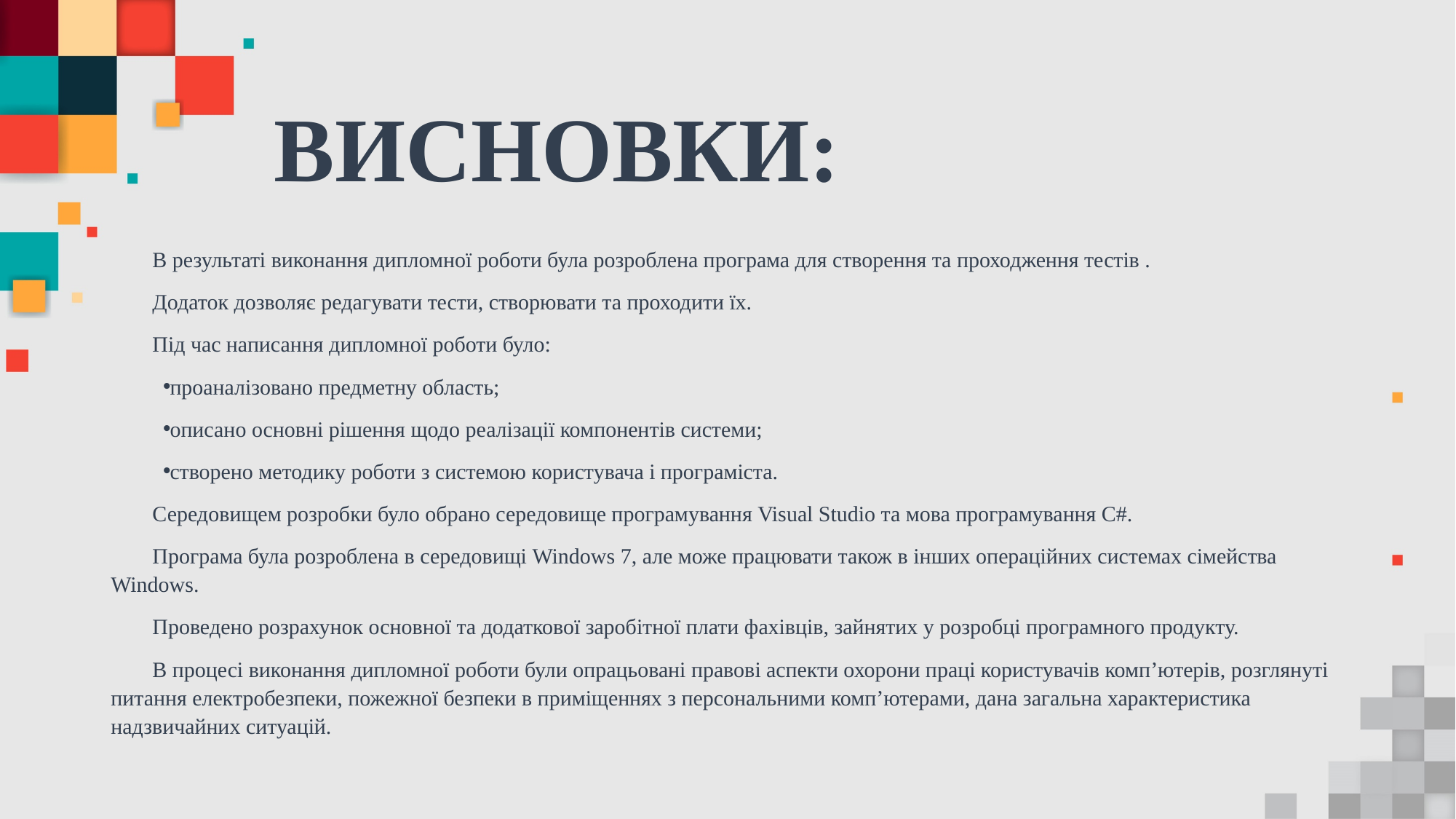

# ВИСНОВКИ:
В результаті виконання дипломної роботи була розроблена програма для створення та проходження тестів .
Додаток дозволяє редагувати тести, створювати та проходити їх.
Під час написання дипломної роботи було:
проаналізовано предметну область;
описано основні рішення щодо реалізації компонентів системи;
створено методику роботи з системою користувача і програміста.
Середовищем розробки було обрано середовище програмування Visual Studio та мова програмування С#.
Програма була розроблена в середовищі Windows 7, але може працювати також в інших операційних системах сімейства Windows.
Проведено розрахунок основної та додаткової заробітної плати фахівців, зайнятих у розробці програмного продукту.
В процесі виконання дипломної роботи були опрацьовані правові аспекти охорони праці користувачів комп’ютерів, розглянуті питання електробезпеки, пожежної безпеки в приміщеннях з персональними комп’ютерами, дана загальна характеристика надзвичайних ситуацій.